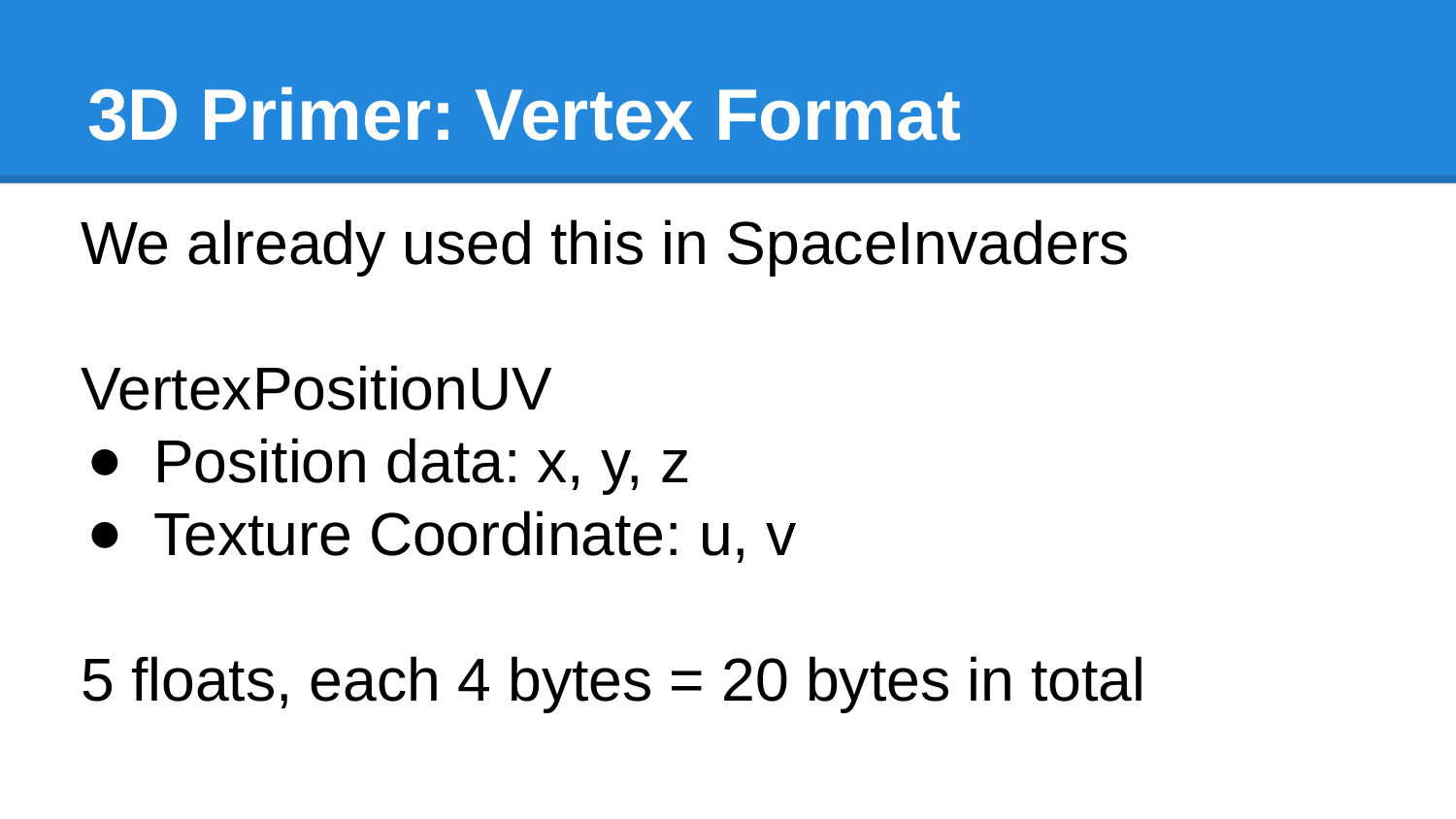

# 3D Primer: Vertex Format
We already used this in SpaceInvaders

VertexPositionUV
Position data: x, y, z
Texture Coordinate: u, v

5 floats, each 4 bytes = 20 bytes in total